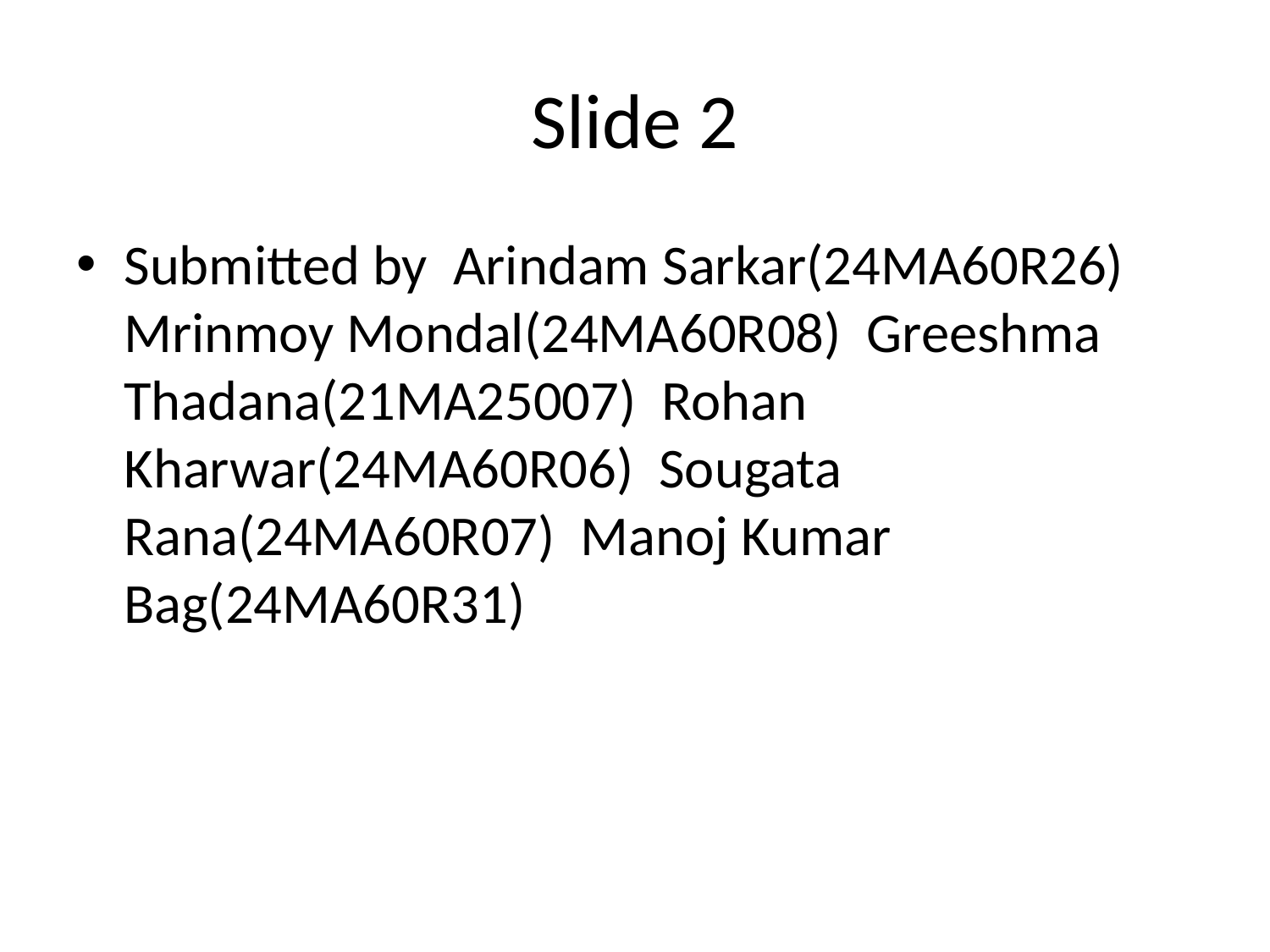

# Slide 2
Submitted by  Arindam Sarkar(24MA60R26)  Mrinmoy Mondal(24MA60R08)  Greeshma Thadana(21MA25007)  Rohan Kharwar(24MA60R06)  Sougata Rana(24MA60R07)  Manoj Kumar Bag(24MA60R31)